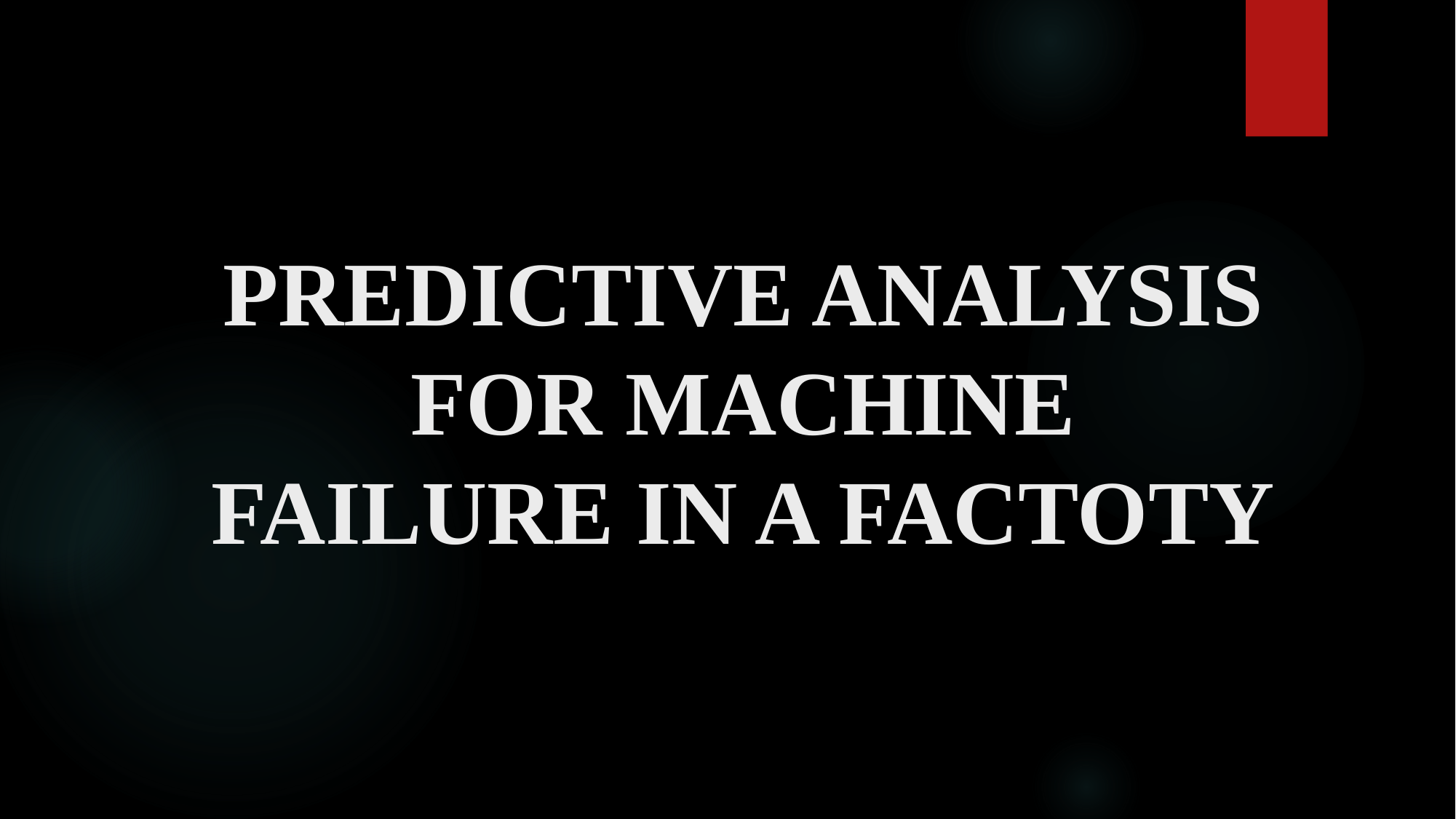

# PREDICTIVE ANALYSIS FOR MACHINE FAILURE IN A FACTOTY